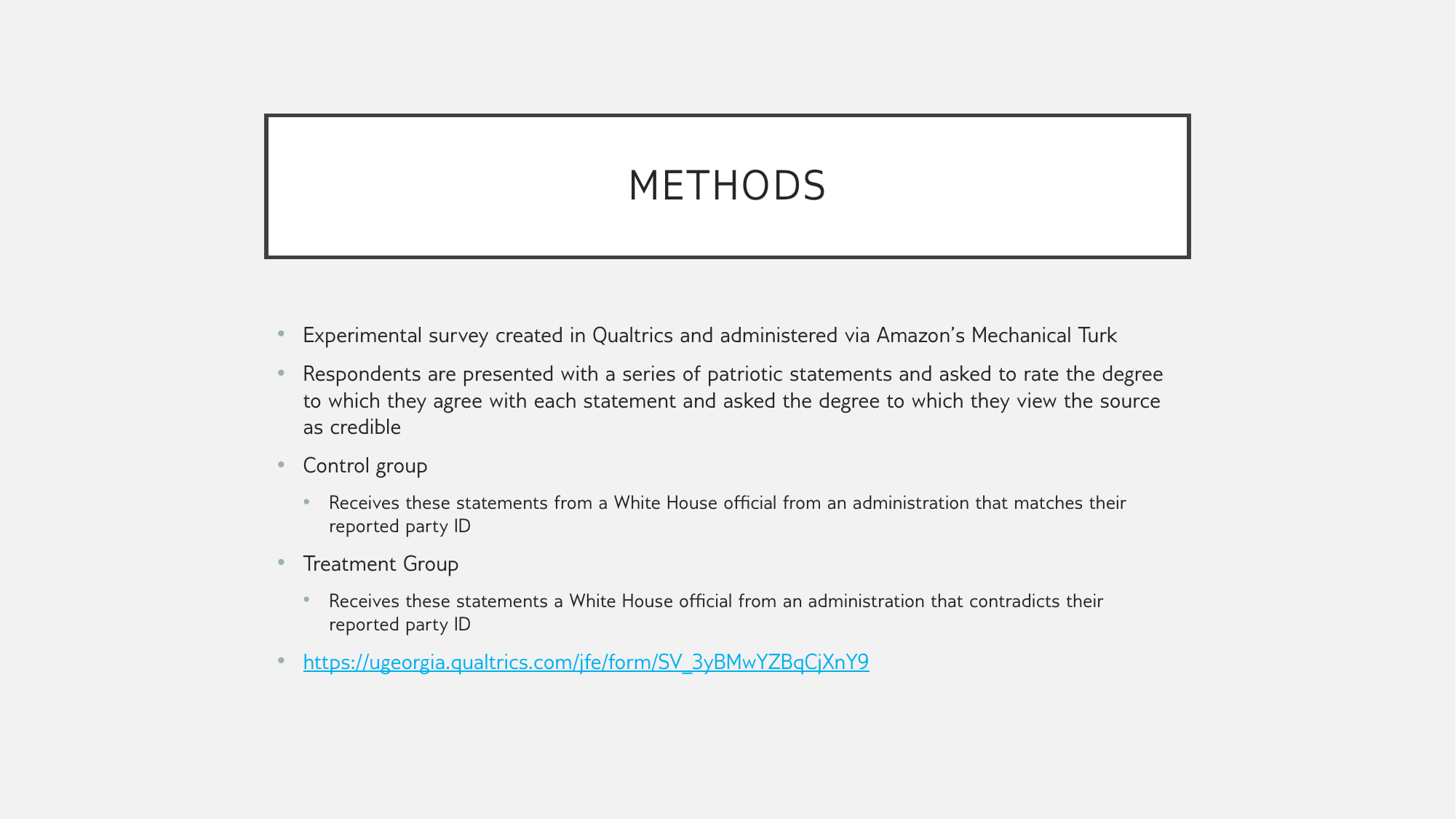

# Methods
Experimental survey created in Qualtrics and administered via Amazon’s Mechanical Turk
Respondents are presented with a series of patriotic statements and asked to rate the degree to which they agree with each statement and asked the degree to which they view the source as credible
Control group
Receives these statements from a White House official from an administration that matches their reported party ID
Treatment Group
Receives these statements a White House official from an administration that contradicts their reported party ID
https://ugeorgia.qualtrics.com/jfe/form/SV_3yBMwYZBqCjXnY9